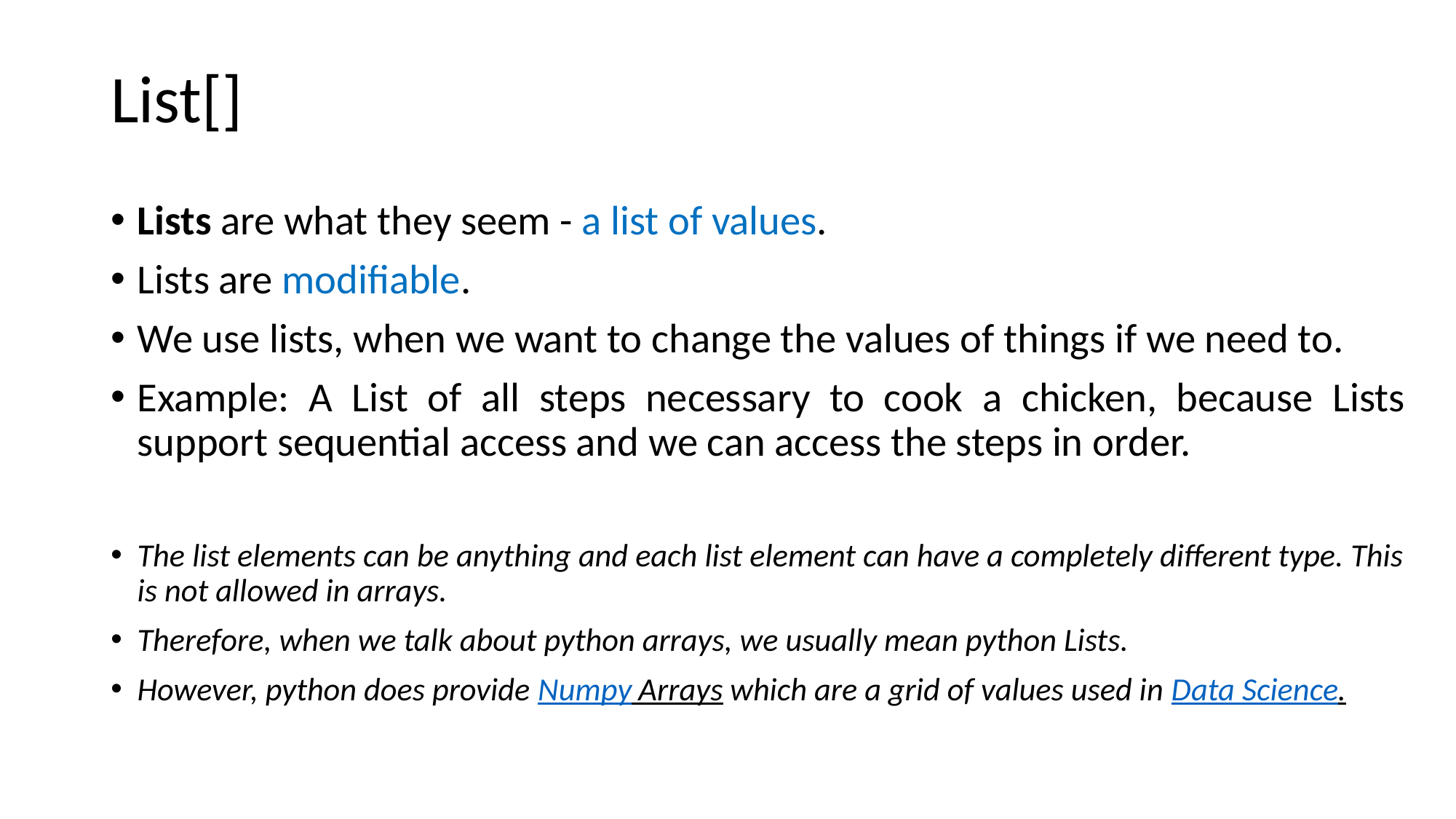

# List[]
Lists are what they seem - a list of values.
Lists are modifiable.
We use lists, when we want to change the values of things if we need to.
Example: A List of all steps necessary to cook a chicken, because Lists support sequential access and we can access the steps in order.

The list elements can be anything and each list element can have a completely different type. This is not allowed in arrays.
Therefore, when we talk about python arrays, we usually mean python Lists.
However, python does provide Numpy Arrays which are a grid of values used in Data Science.